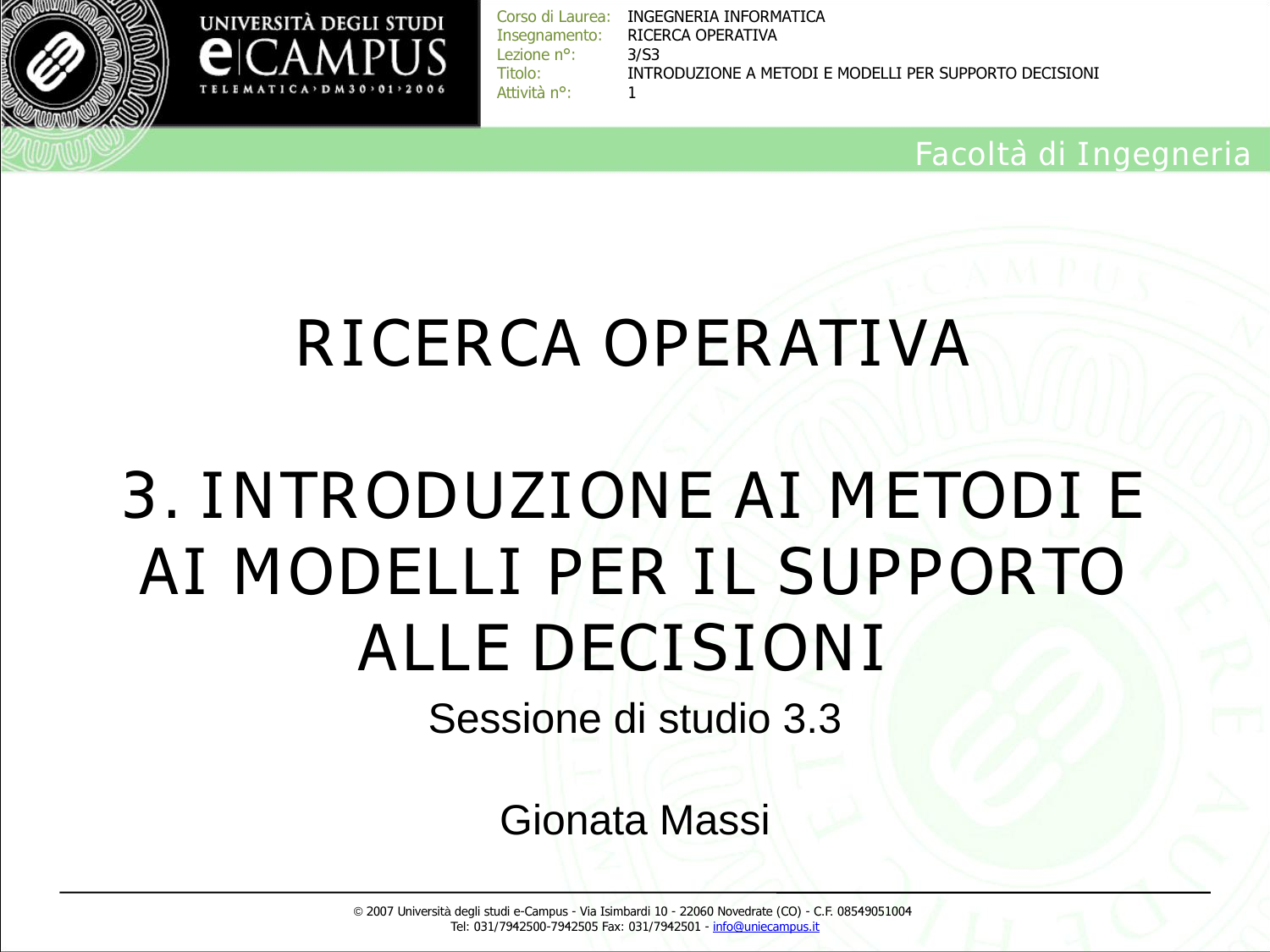

# RICERCA OPERATIVA 3. INTRODUZIONE AI METODI E AI MODELLI PER IL SUPPORTO ALLE DECISIONI
Sessione di studio 3.3

Gionata Massi